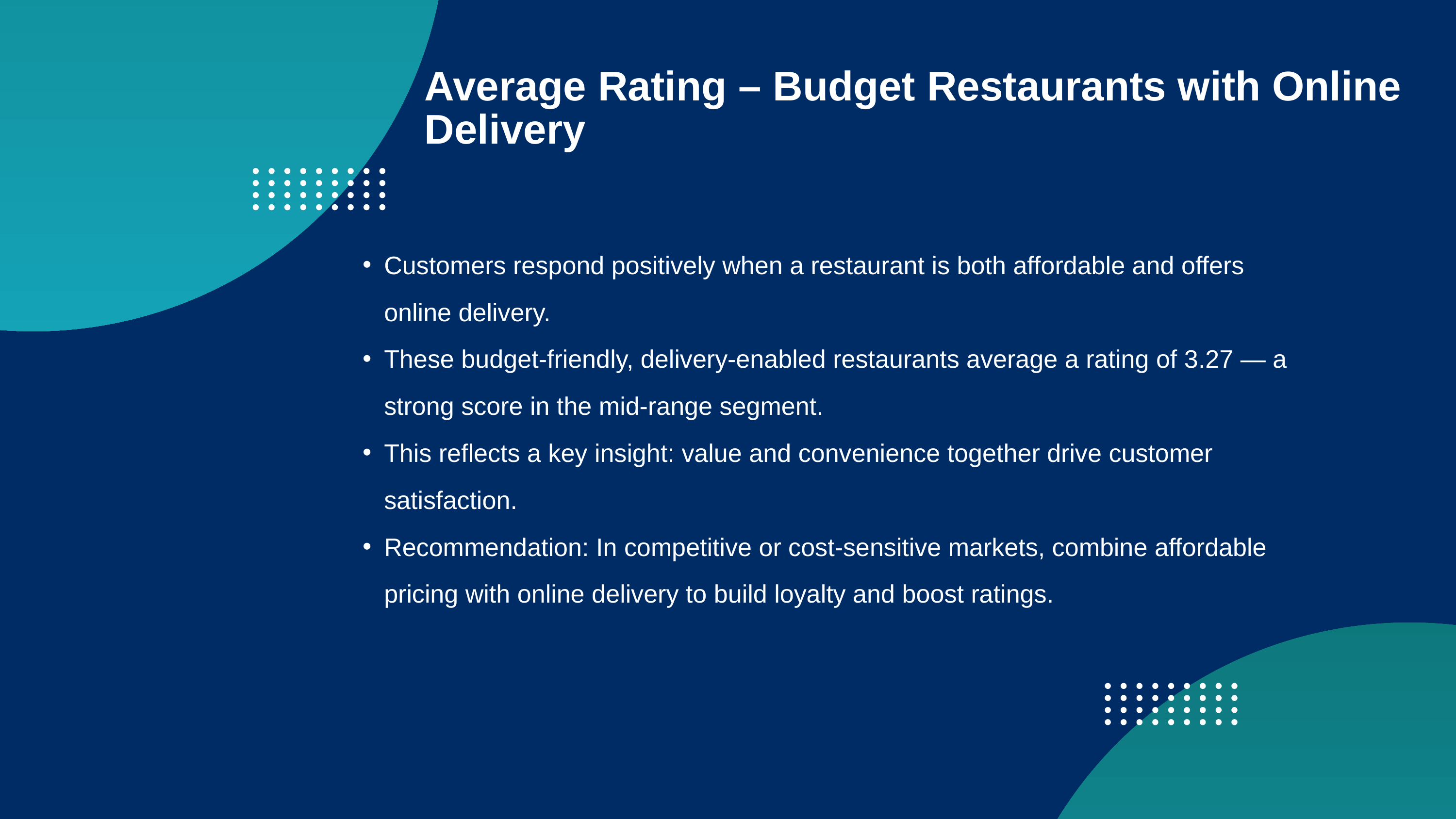

Average Rating – Budget Restaurants with Online Delivery

Customers respond positively when a restaurant is both affordable and offers online delivery.
These budget-friendly, delivery-enabled restaurants average a rating of 3.27 — a strong score in the mid-range segment.
This reflects a key insight: value and convenience together drive customer satisfaction.
Recommendation: In competitive or cost-sensitive markets, combine affordable pricing with online delivery to build loyalty and boost ratings.